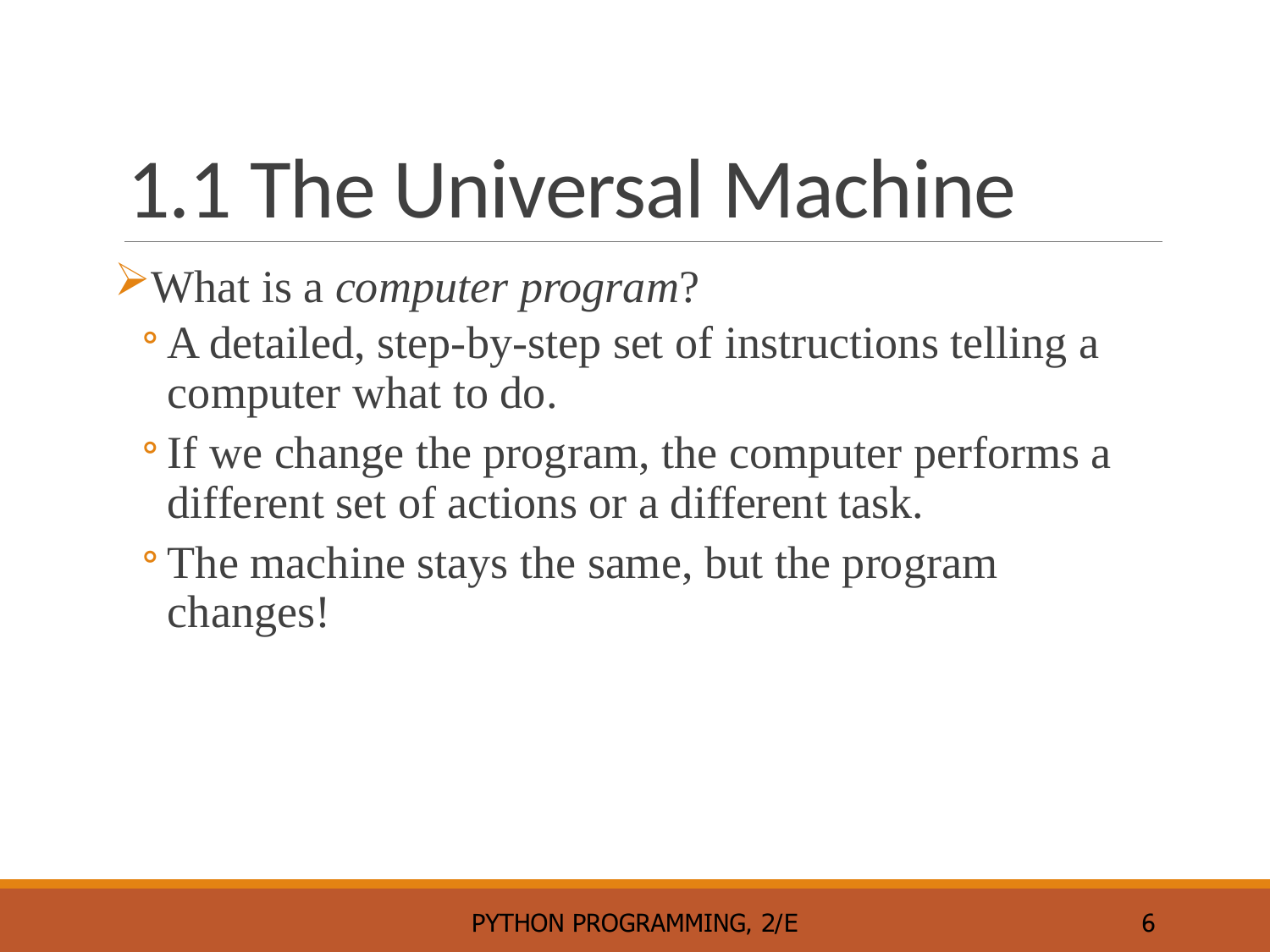

# 1.1 The Universal Machine
What is a computer program?
A detailed, step-by-step set of instructions telling a computer what to do.
If we change the program, the computer performs a different set of actions or a different task.
The machine stays the same, but the program changes!
Python Programming, 2/e
6